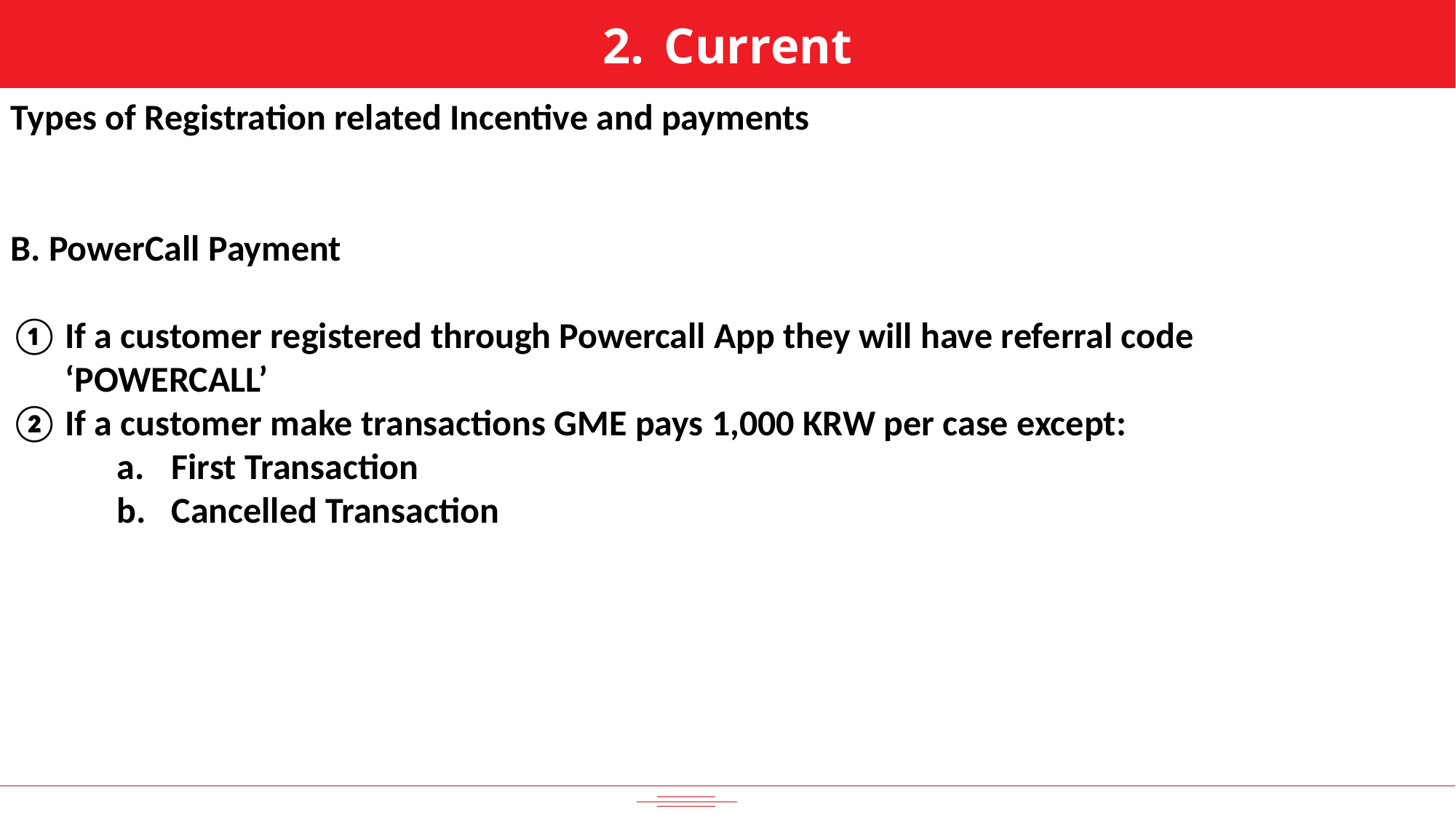

Current
Types of Registration related Incentive and payments

B. PowerCall Payment

If a customer registered through Powercall App they will have referral code ‘POWERCALL’
If a customer make transactions GME pays 1,000 KRW per case except:
First Transaction
Cancelled Transaction